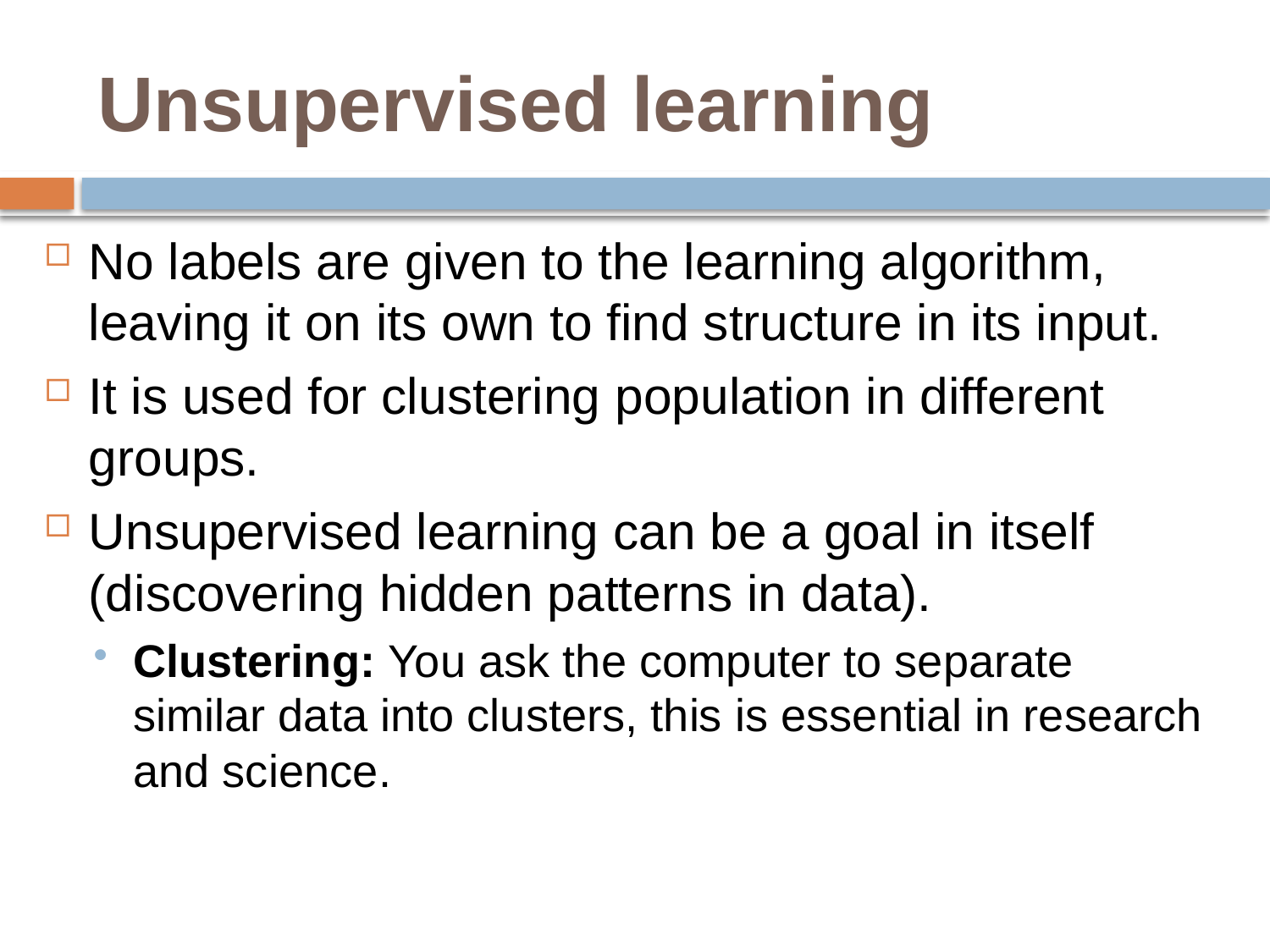

# Unsupervised learning
No labels are given to the learning algorithm, leaving it on its own to find structure in its input.
It is used for clustering population in different groups.
Unsupervised learning can be a goal in itself (discovering hidden patterns in data).
Clustering: You ask the computer to separate similar data into clusters, this is essential in research and science.